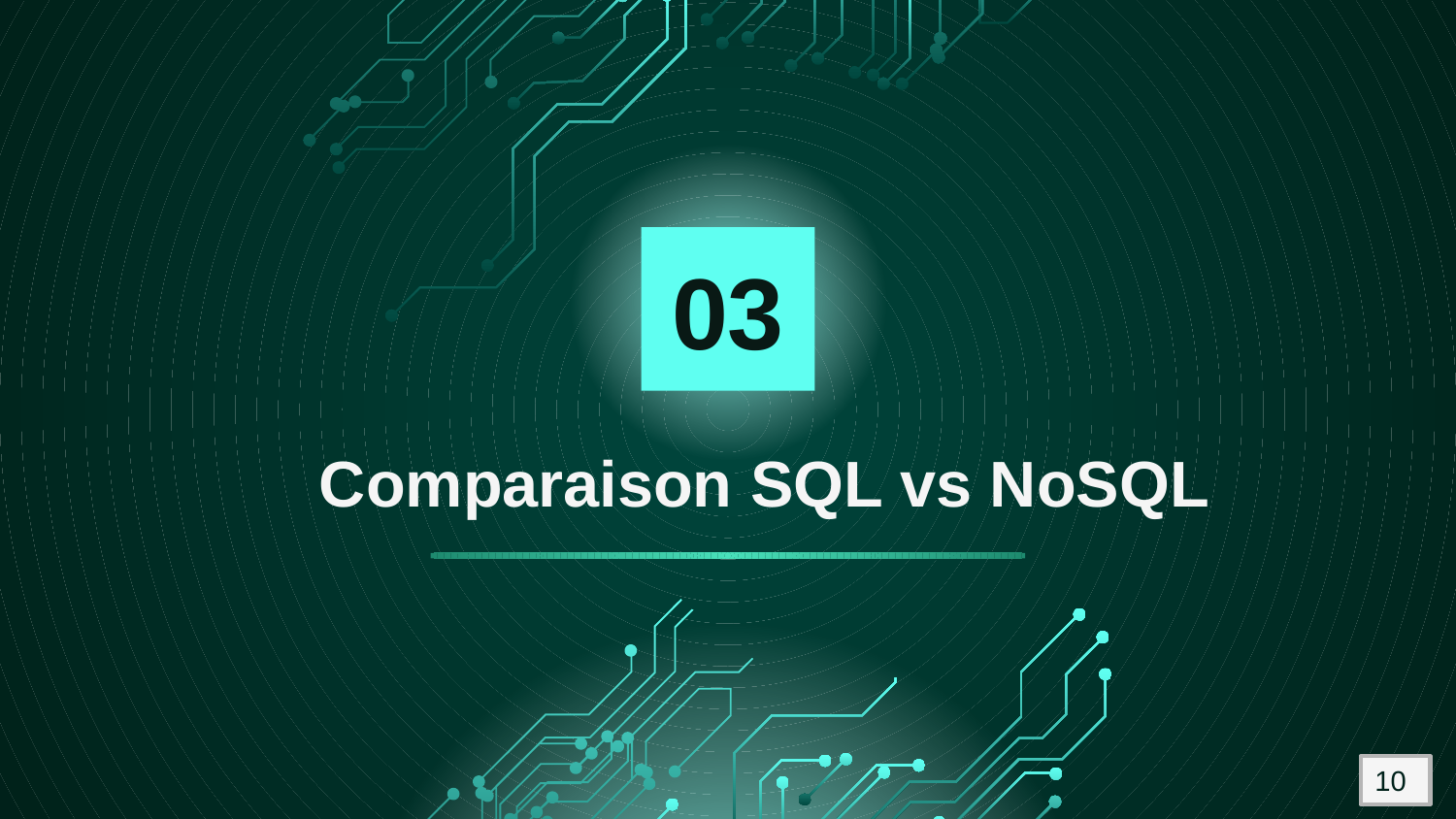

03
# Comparaison SQL vs NoSQL

10